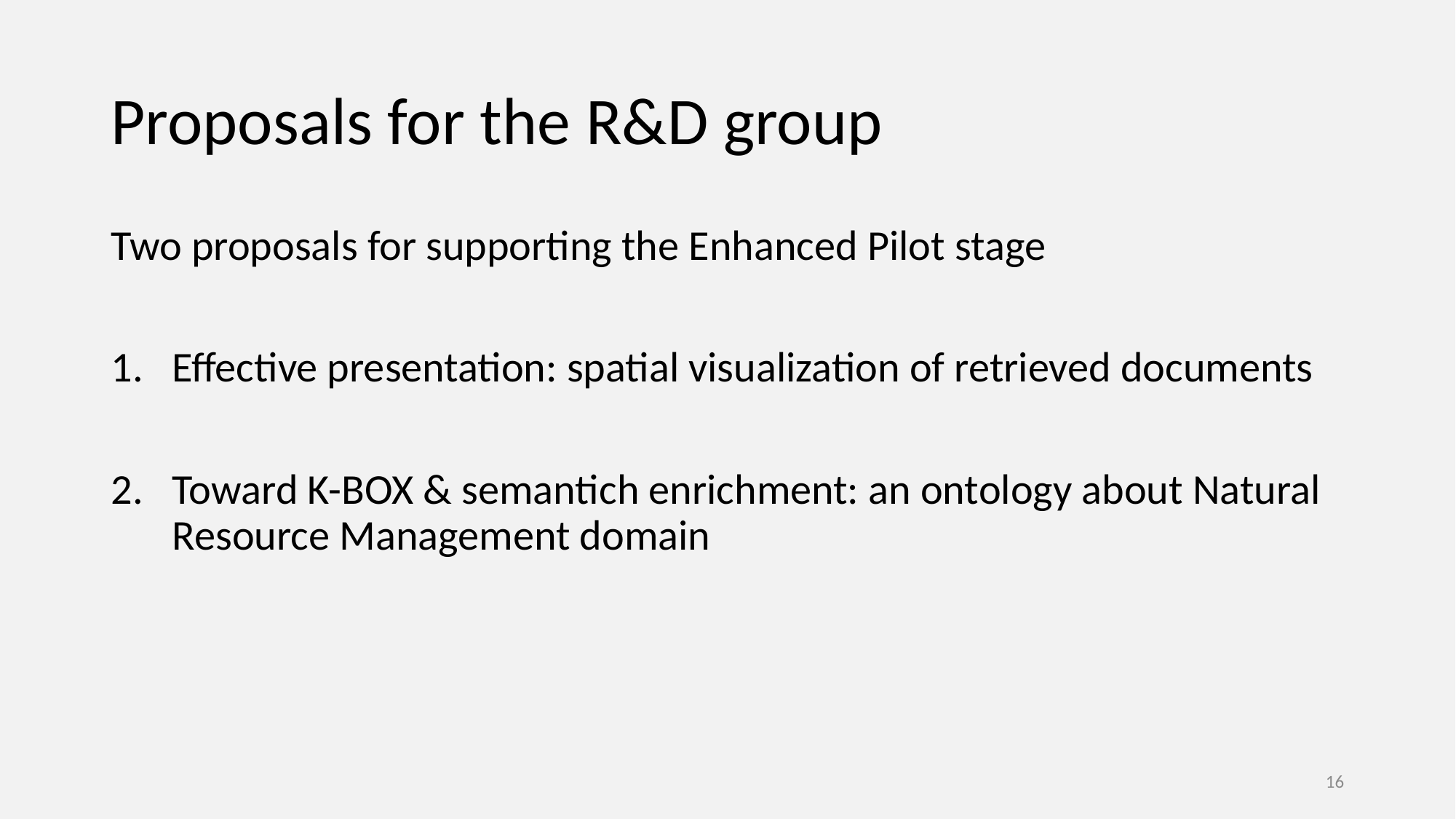

# Proposals for the R&D group
Two proposals for supporting the Enhanced Pilot stage

Effective presentation: spatial visualization of retrieved documents

Toward K-BOX & semantich enrichment: an ontology about Natural Resource Management domain
16